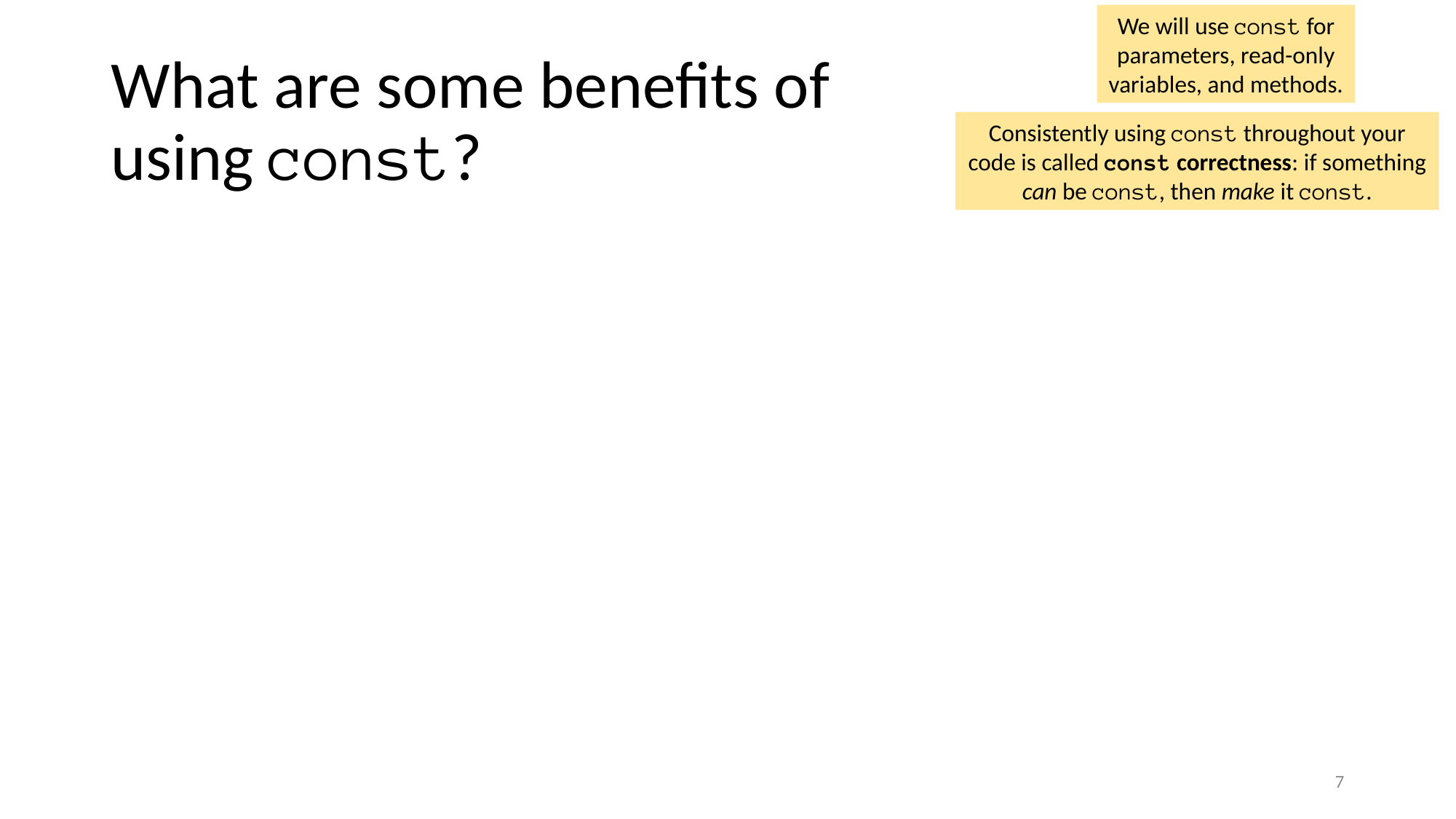

We will use const for parameters, read-only variables, and methods.
# What are some benefits of using const?
Consistently using const throughout your code is called const correctness: if something can be const, then make it const.

7